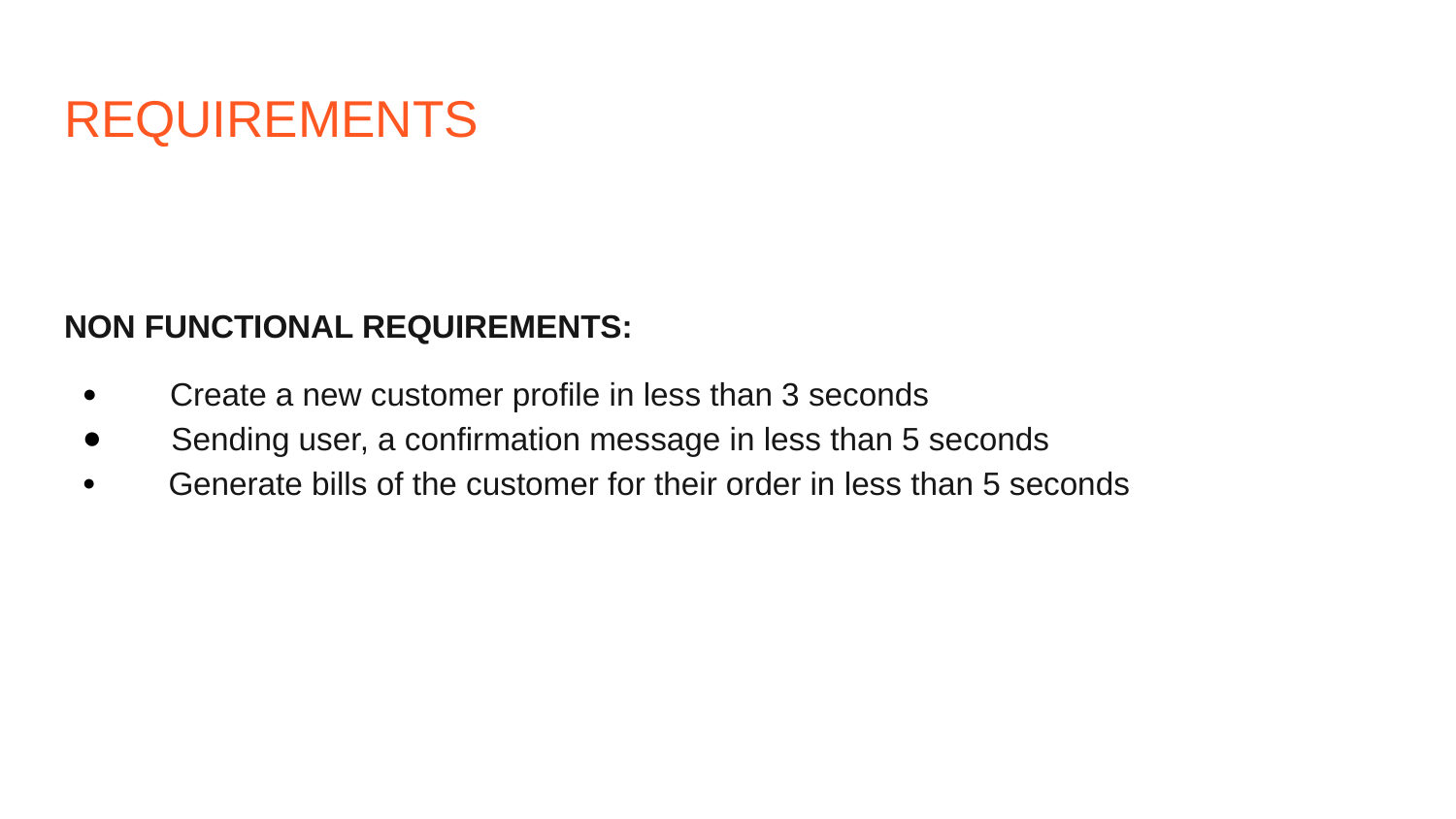

# REQUIREMENTS
NON FUNCTIONAL REQUIREMENTS:
       Create a new customer profile in less than 3 seconds
     Sending user, a confirmation message in less than 5 seconds
     Generate bills of the customer for their order in less than 5 seconds